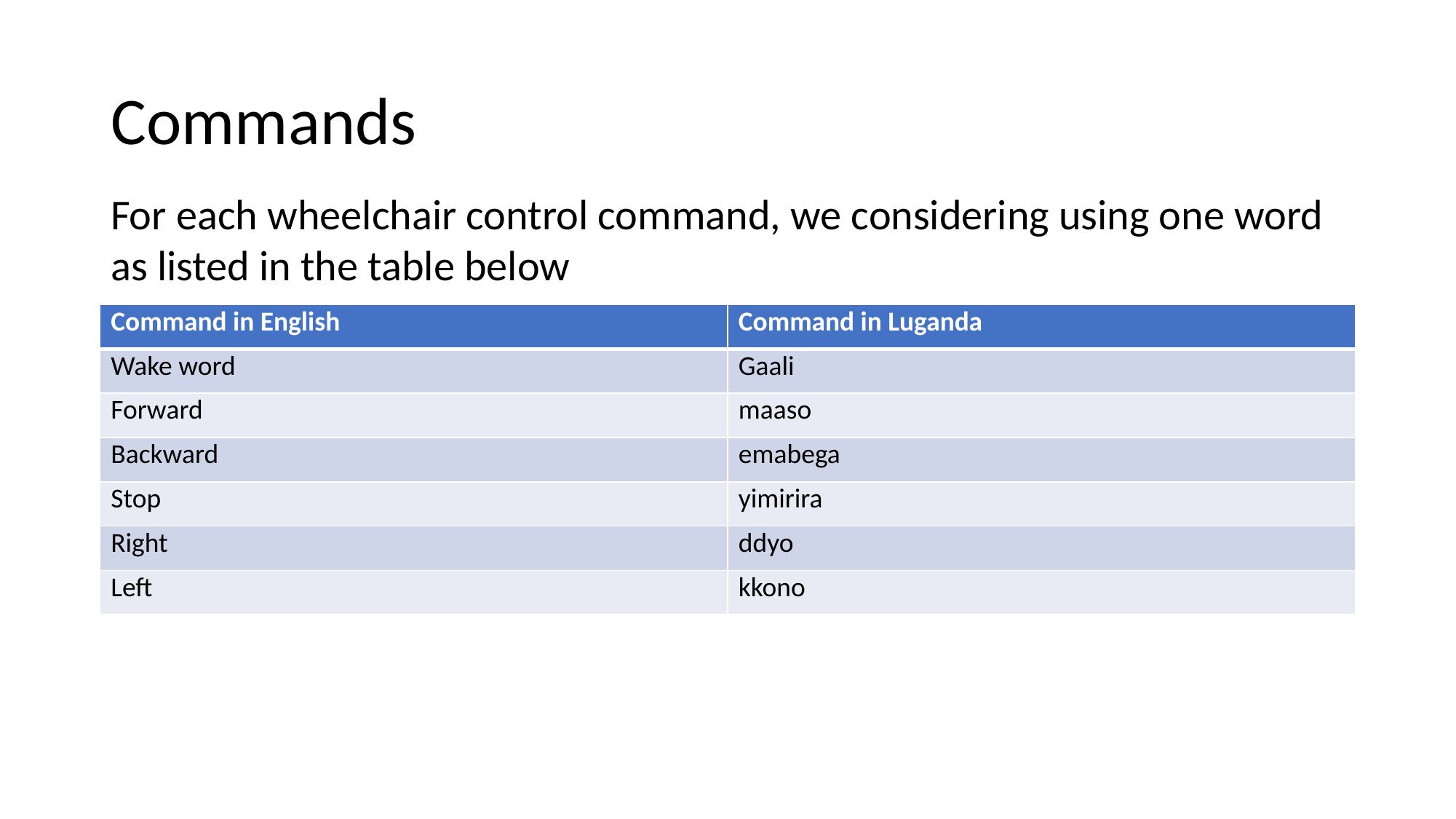

# Commands
For each wheelchair control command, we considering using one word as listed in the table below
| Command in English | Command in Luganda |
| --- | --- |
| Wake word | Gaali |
| Forward | maaso |
| Backward | emabega |
| Stop | yimirira |
| Right | ddyo |
| Left | kkono |